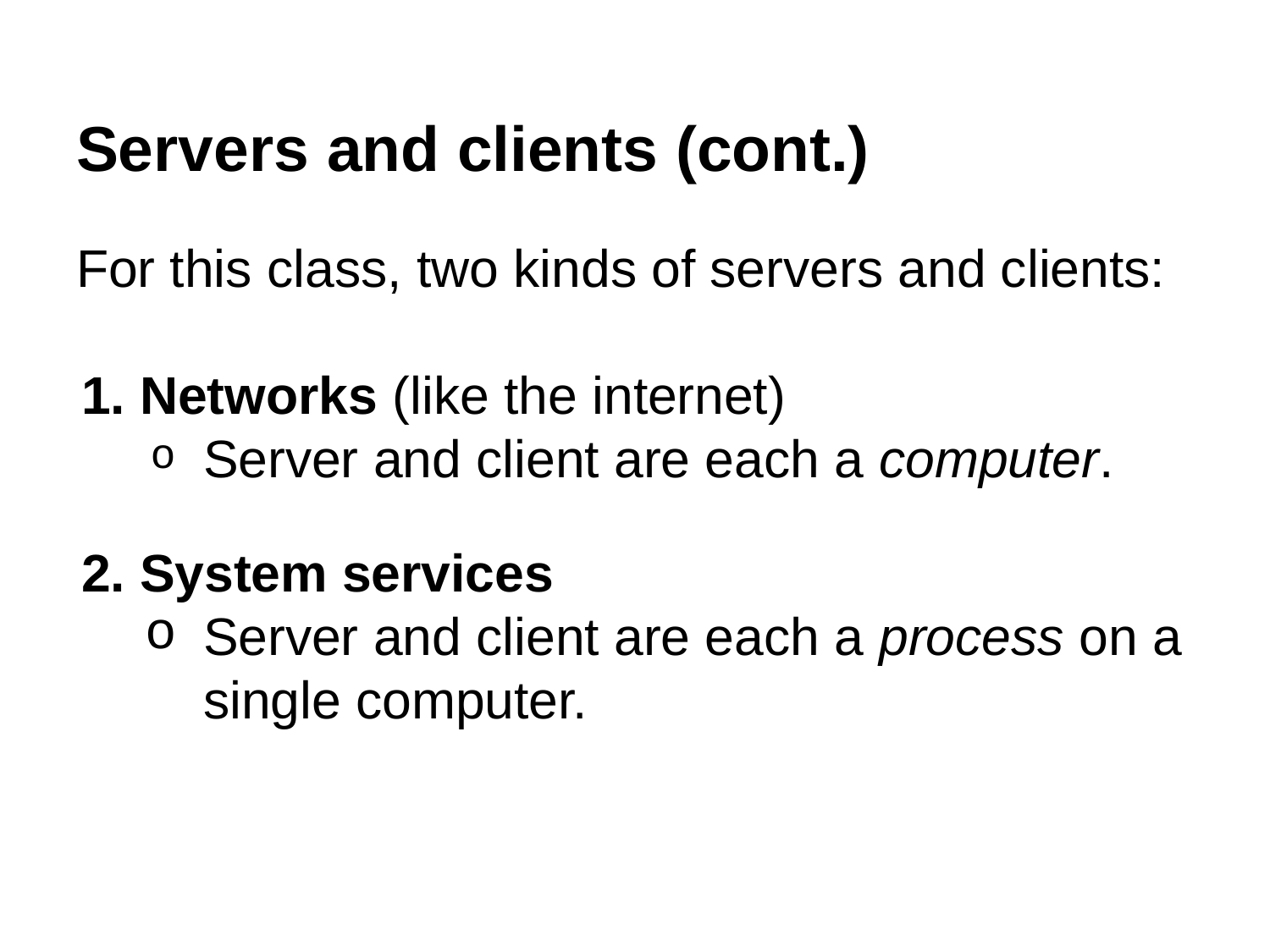

# Servers and clients (cont.)
For this class, two kinds of servers and clients:
Networks (like the internet)
Server and client are each a computer.
System services
Server and client are each a process on a single computer.